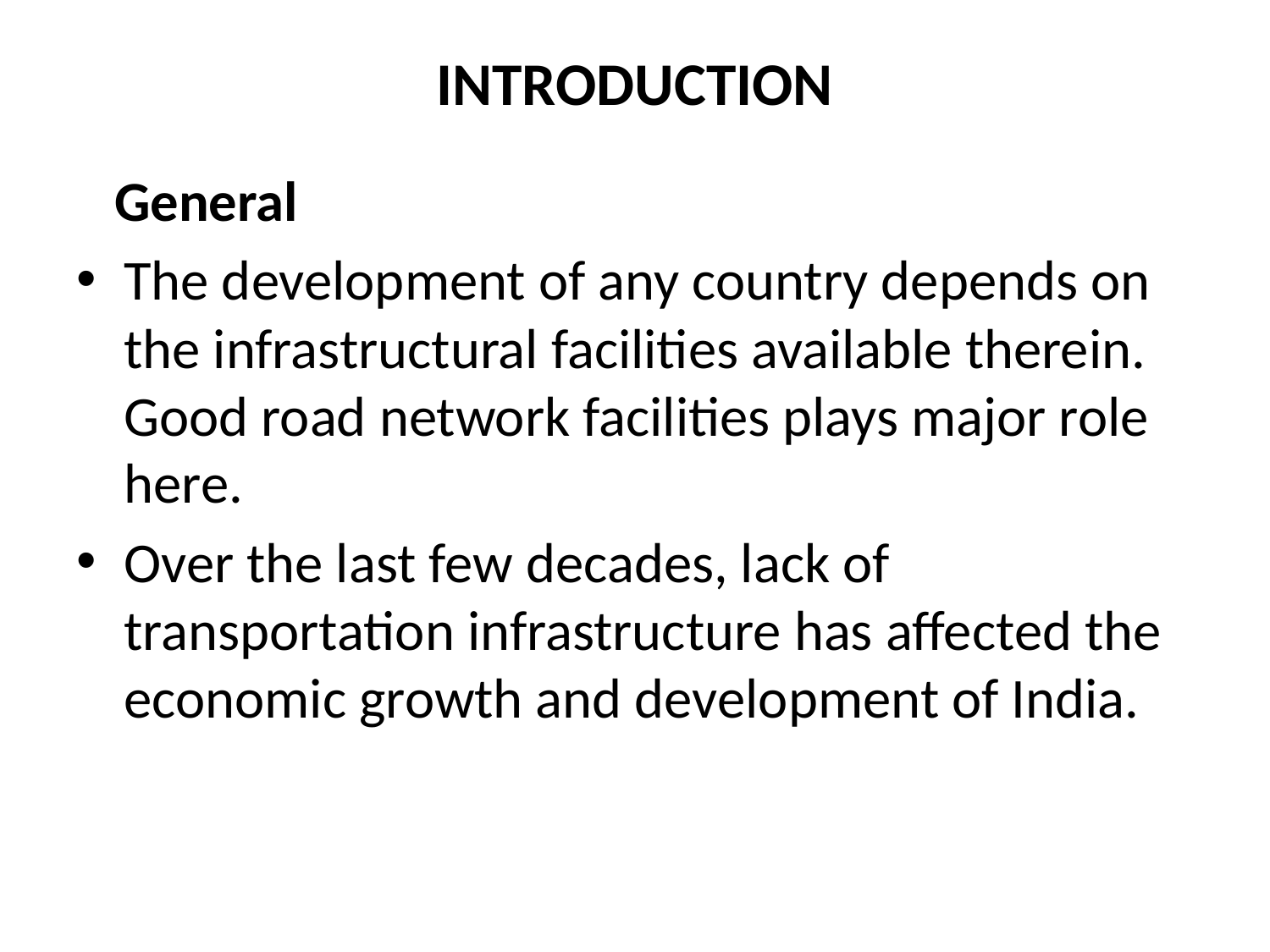

# INTRODUCTION
   General
The development of any country depends on the infrastructural facilities available therein. Good road network facilities plays major role here.
Over the last few decades, lack of transportation infrastructure has affected the economic growth and development of India.